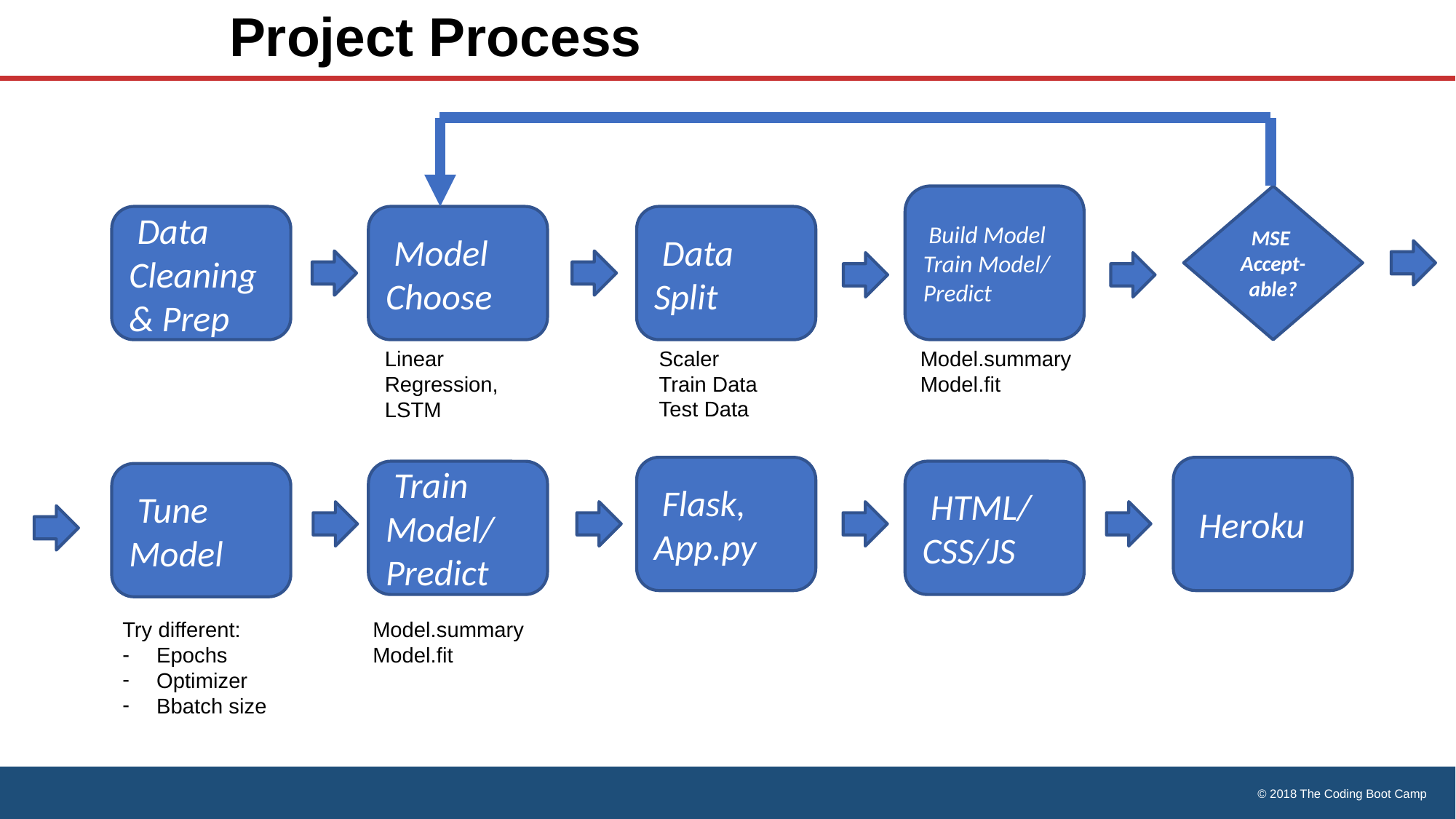

# Project Process
 Build Model Train Model/
Predict
MSE
Accept-able?
 Data Cleaning & Prep
 Data Split
 Model
Choose

Scaler
Train Data
Test Data
Linear Regression,
LSTM
Model.summary
Model.fit
 Heroku
 Flask,
App.py
 HTML/
CSS/JS
 Train Model/
Predict
 Tune Model

Try different:
Epochs
Optimizer
Bbatch size
Model.summary
Model.fit